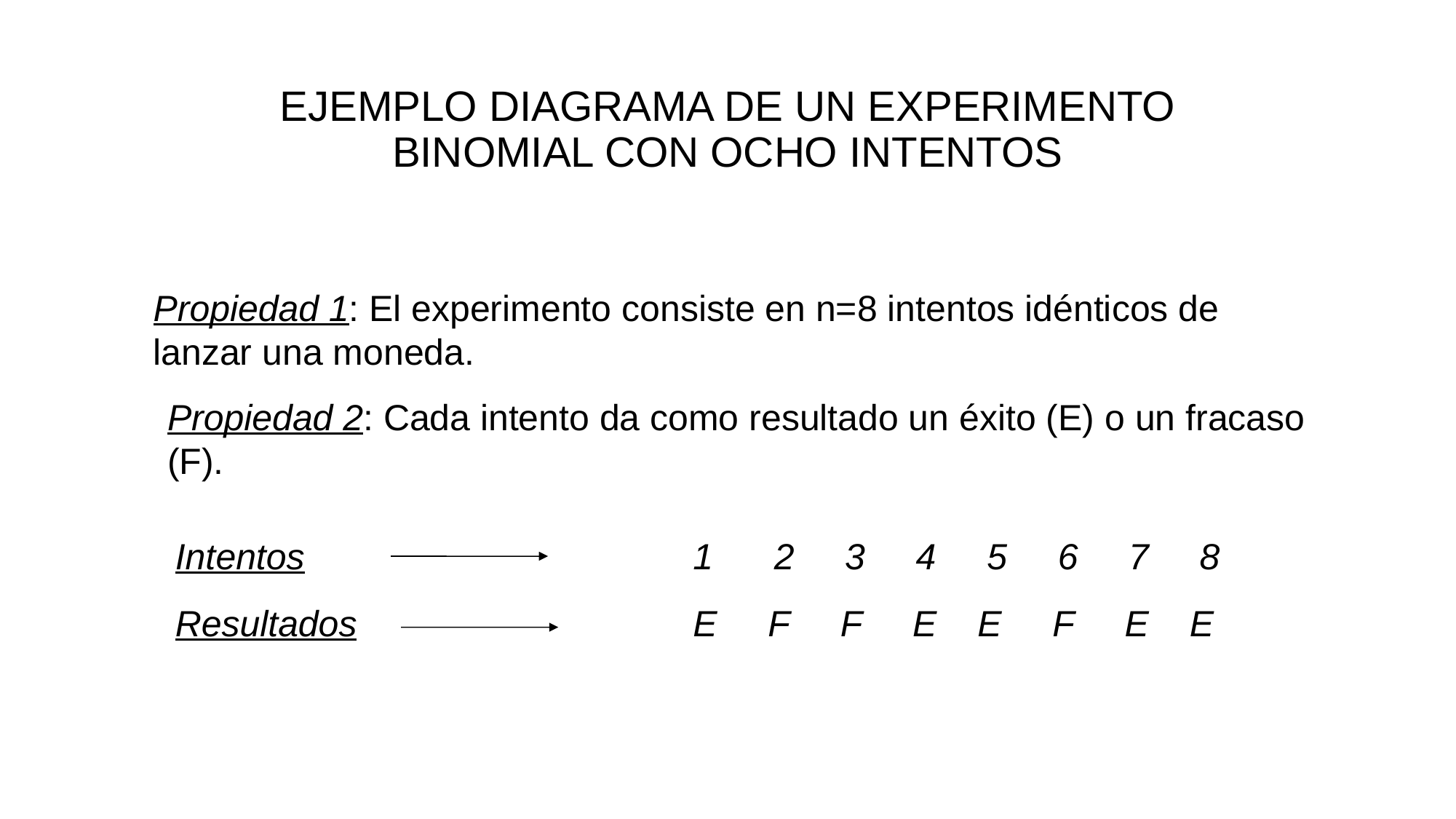

# EJEMPLO DIAGRAMA DE UN EXPERIMENTO BINOMIAL CON OCHO INTENTOS
Propiedad 1: El experimento consiste en n=8 intentos idénticos de lanzar una moneda.
Propiedad 2: Cada intento da como resultado un éxito (E) o un fracaso (F).
Intentos			        1      2     3     4     5     6     7     8

Resultados	      		        E     F     F     E    E     F     E    E